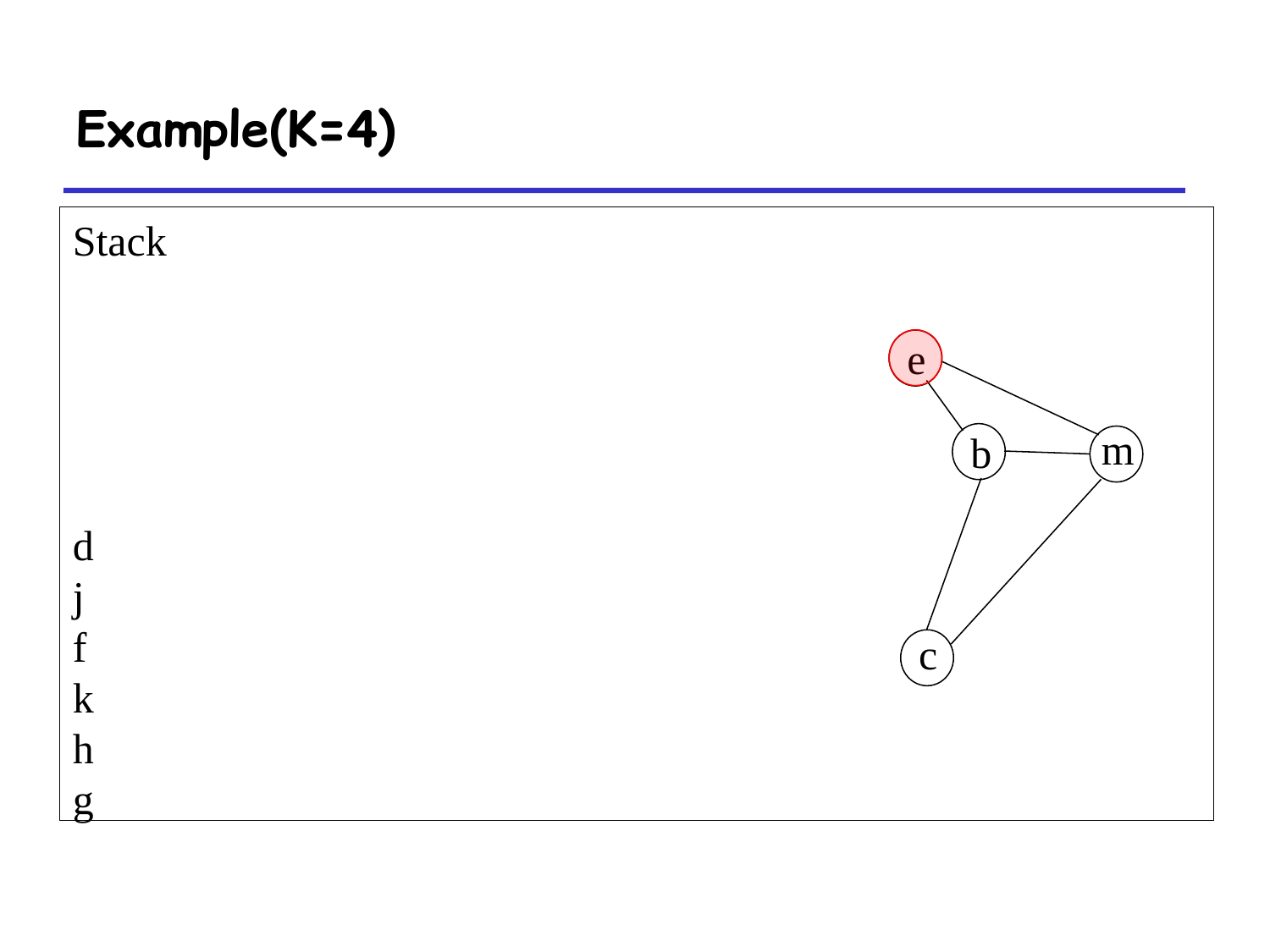

# Example(K=4)
Stack

d
j
f
k
h
g

e

m
b

c

48